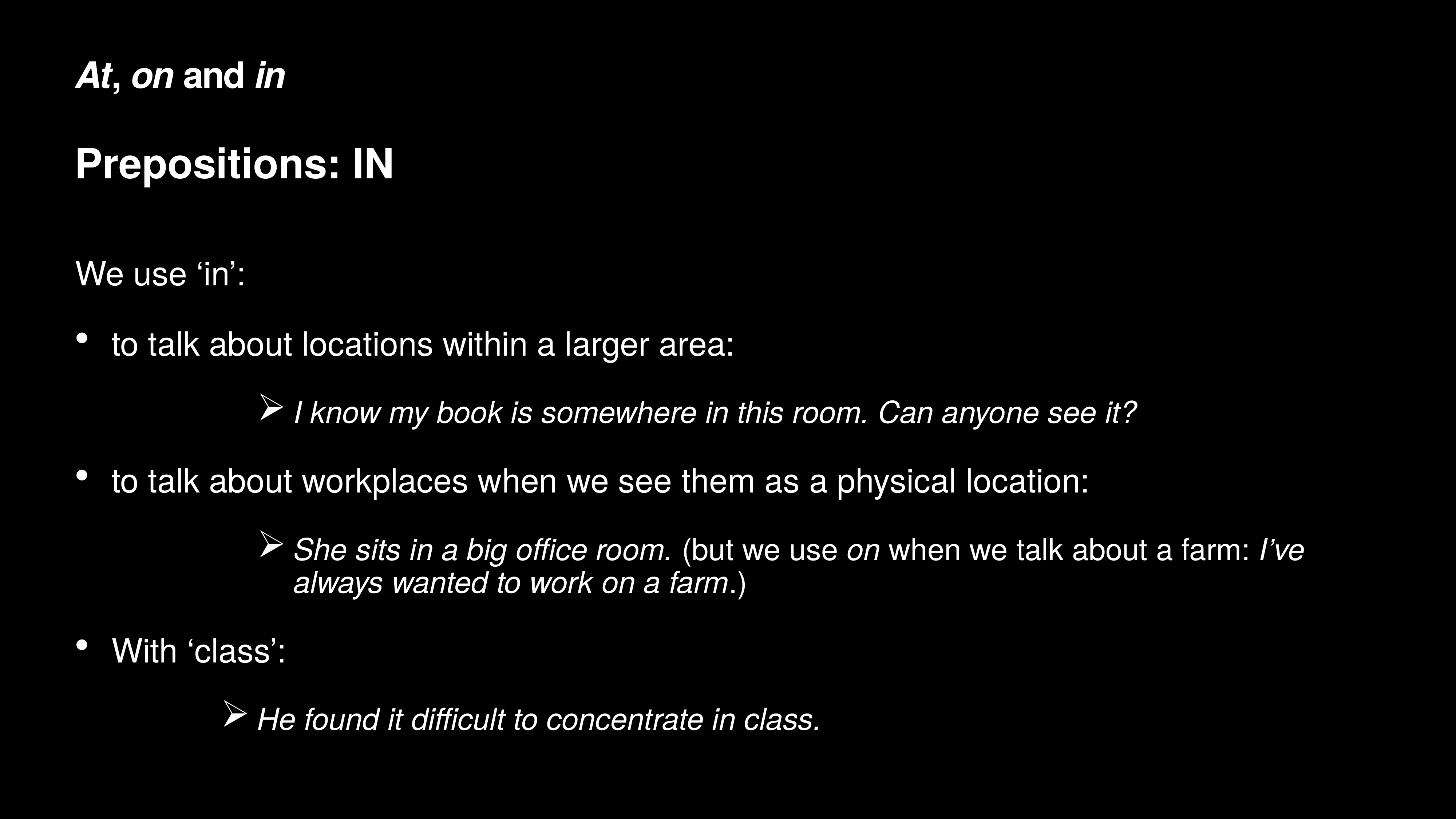

# At, on and in
Prepositions: IN
We use ‘in’:
to talk about locations within a larger area:
I know my book is somewhere in this room. Can anyone see it?
to talk about workplaces when we see them as a physical location:
She sits in a big office room. (but we use on when we talk about a farm: I’ve always wanted to work on a farm.)
With ‘class’:
He found it difficult to concentrate in class.